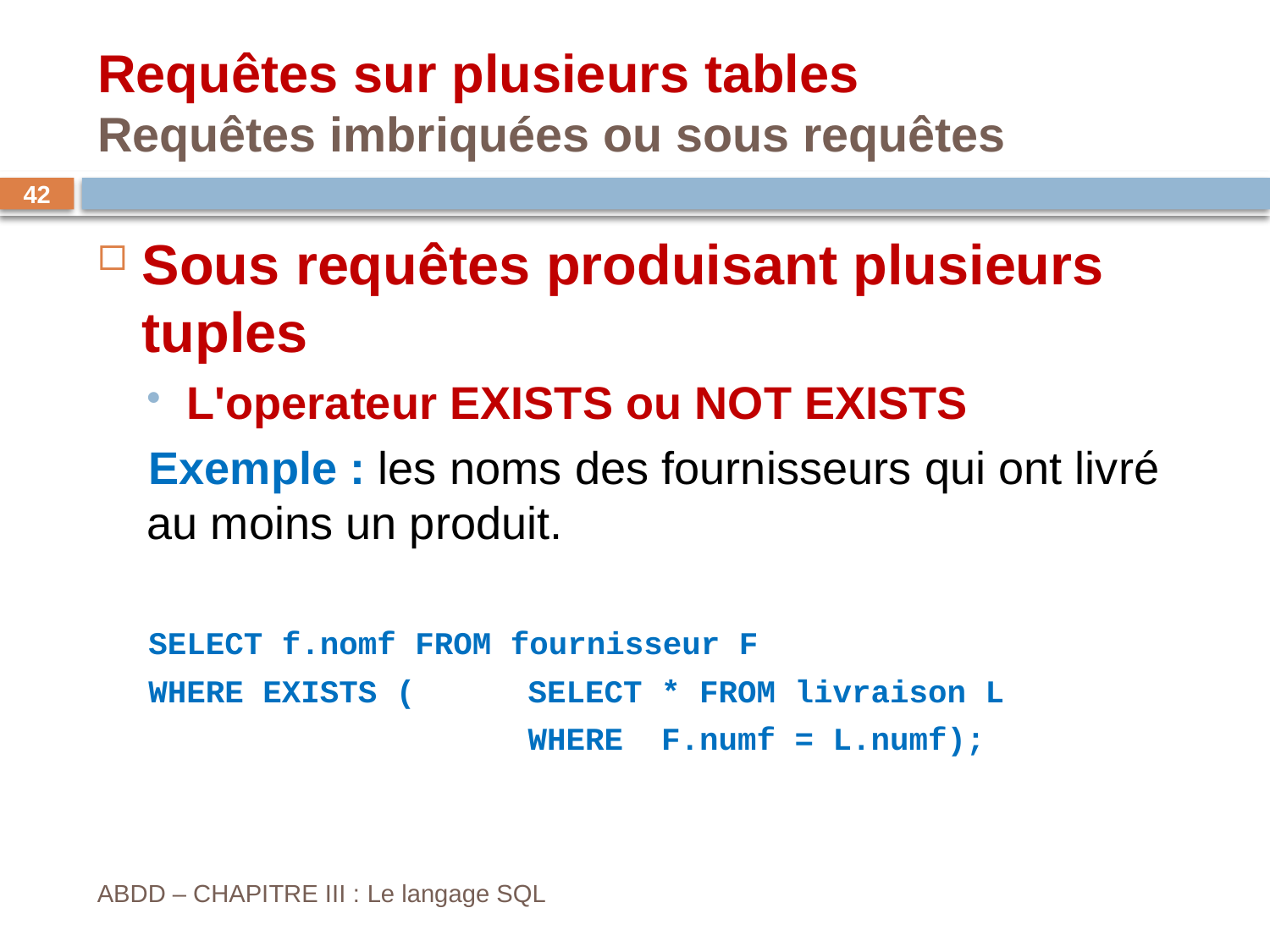

# Requêtes sur plusieurs tables Requêtes imbriquées ou sous requêtes
42
Sous requêtes produisant plusieurs tuples
L'operateur EXISTS ou NOT EXISTS
Exemple : les noms des fournisseurs qui ont livré au moins un produit.

SELECT f.nomf FROM fournisseur F
WHERE EXISTS (	SELECT * FROM livraison L
			WHERE  F.numf = L.numf);

ABDD – CHAPITRE III : Le langage SQL